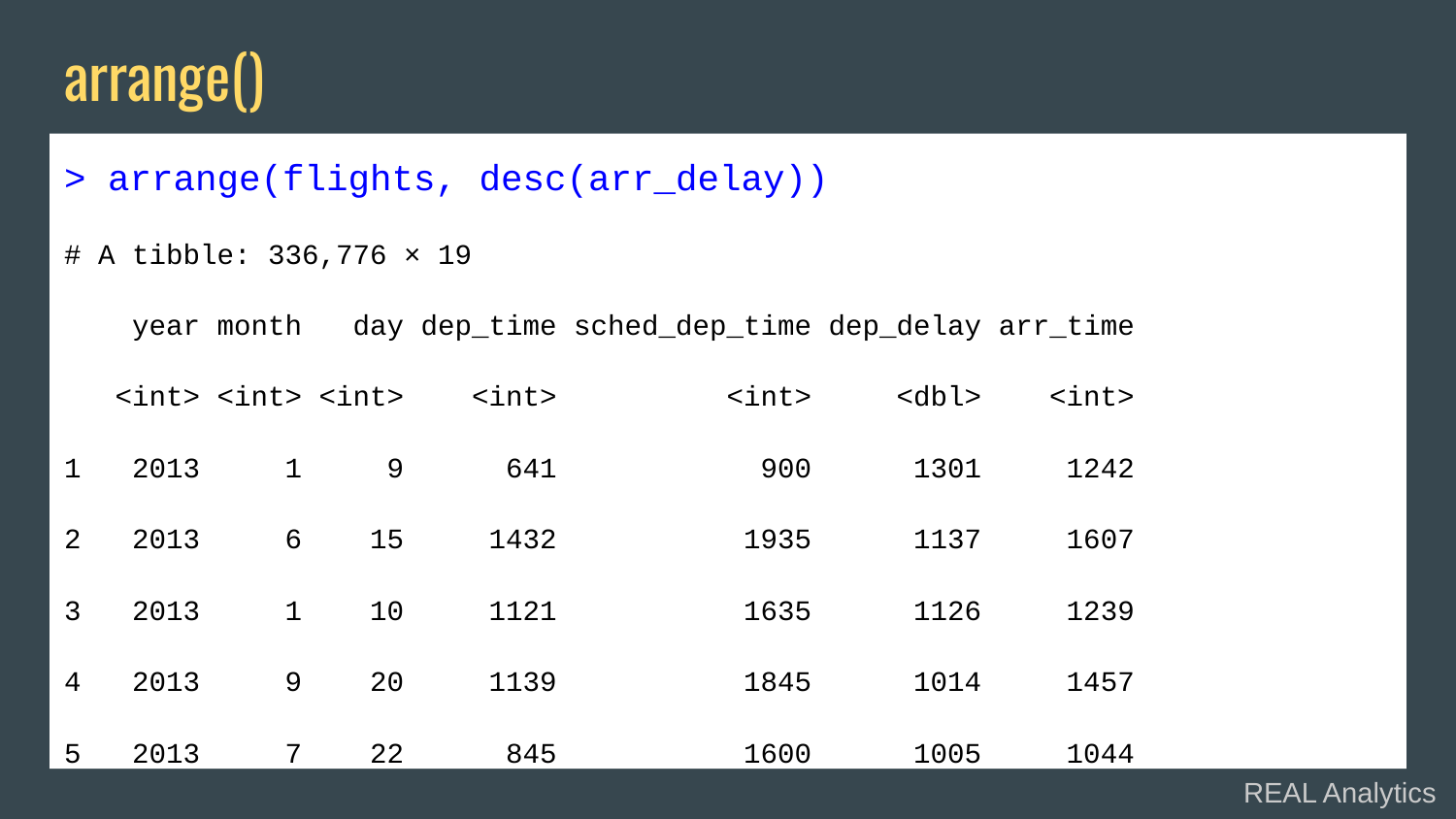

# arrange()
> arrange(flights, desc(arr_delay))
# A tibble: 336,776 × 19
    year month   day dep_time sched_dep_time dep_delay arr_time
   <int> <int> <int>    <int>          <int>     <dbl>    <int>
1   2013     1     9      641            900      1301     1242
2   2013     6    15     1432           1935      1137     1607
3   2013     1    10     1121           1635      1126     1239
4   2013     9    20     1139           1845      1014     1457
5   2013     7    22      845           1600      1005     1044

REAL Analytics